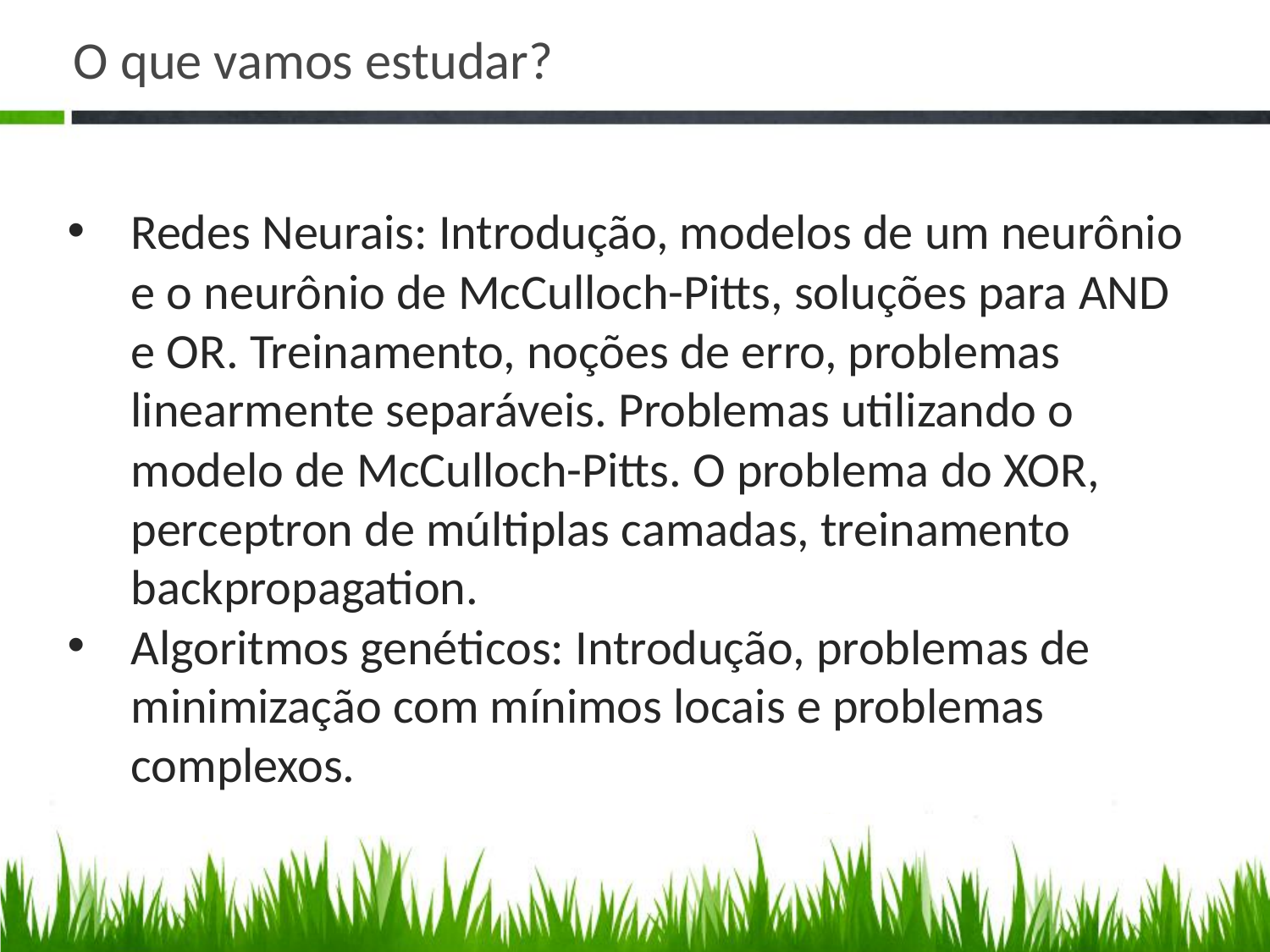

# O que vamos estudar?
Redes Neurais: Introdução, modelos de um neurônio e o neurônio de McCulloch-Pitts, soluções para AND e OR. Treinamento, noções de erro, problemas linearmente separáveis. Problemas utilizando o modelo de McCulloch-Pitts. O problema do XOR, perceptron de múltiplas camadas, treinamento backpropagation.
Algoritmos genéticos: Introdução, problemas de minimização com mínimos locais e problemas complexos.